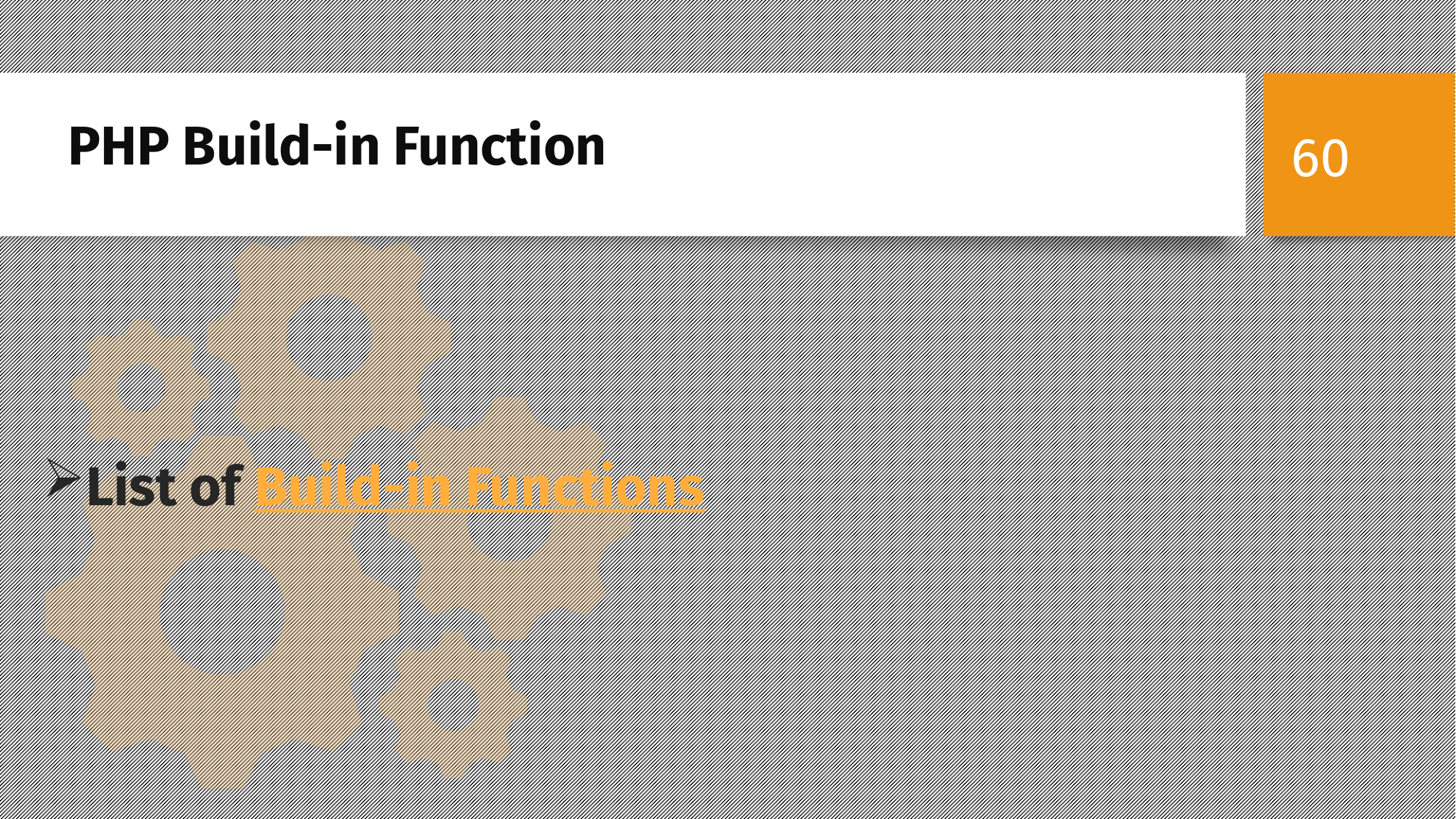

PHP Build-in Function
60
List of Build-in Functions